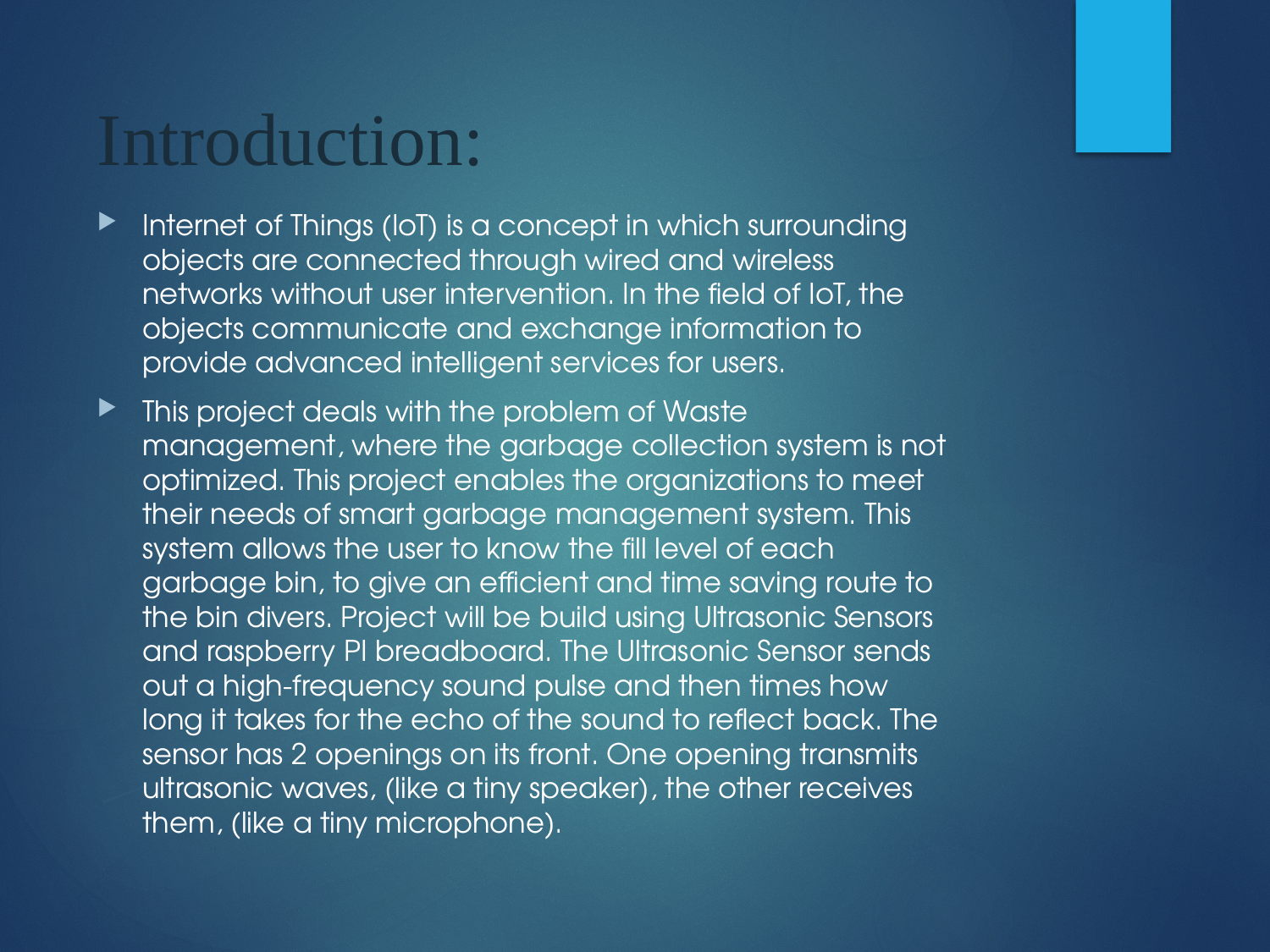

# Introduction:
Internet of Things (IoT) is a concept in which surrounding objects are connected through wired and wireless networks without user intervention. In the field of IoT, the objects communicate and exchange information to provide advanced intelligent services for users.
This project deals with the problem of Waste management, where the garbage collection system is not optimized. This project enables the organizations to meet their needs of smart garbage management system. This system allows the user to know the fill level of each garbage bin, to give an efficient and time saving route to the bin divers. Project will be build using Ultrasonic Sensors and raspberry PI breadboard. The Ultrasonic Sensor sends out a high-frequency sound pulse and then times how long it takes for the echo of the sound to reflect back. The sensor has 2 openings on its front. One opening transmits ultrasonic waves, (like a tiny speaker), the other receives them, (like a tiny microphone).